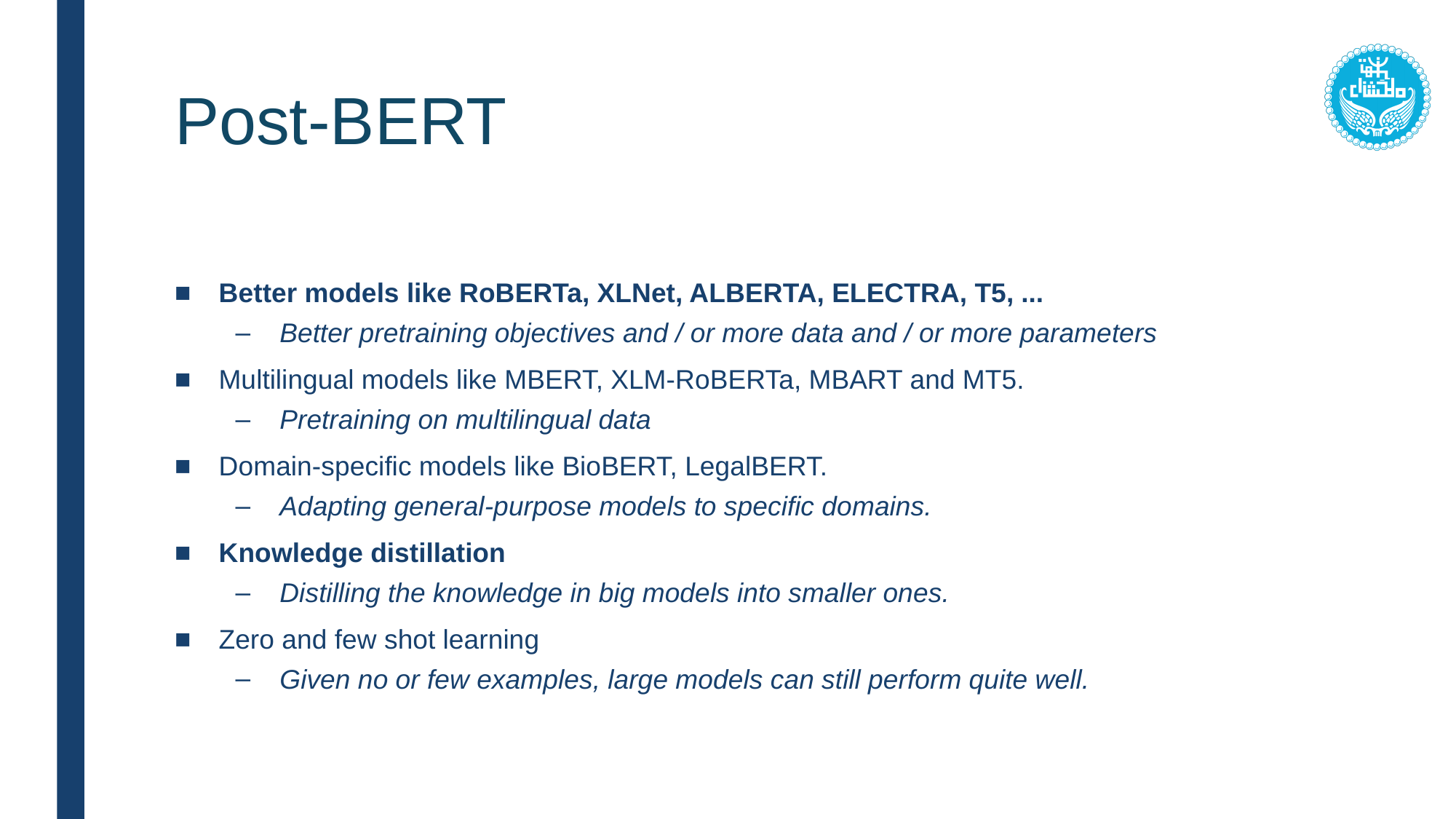

# Post-BERT
Better models like RoBERTa, XLNet, ALBERTA, ELECTRA, T5, ...
Better pretraining objectives and / or more data and / or more parameters
Multilingual models like MBERT, XLM-RoBERTa, MBART and MT5.
Pretraining on multilingual data
Domain-specific models like BioBERT, LegalBERT.
Adapting general-purpose models to specific domains.
Knowledge distillation
Distilling the knowledge in big models into smaller ones.
Zero and few shot learning
Given no or few examples, large models can still perform quite well.